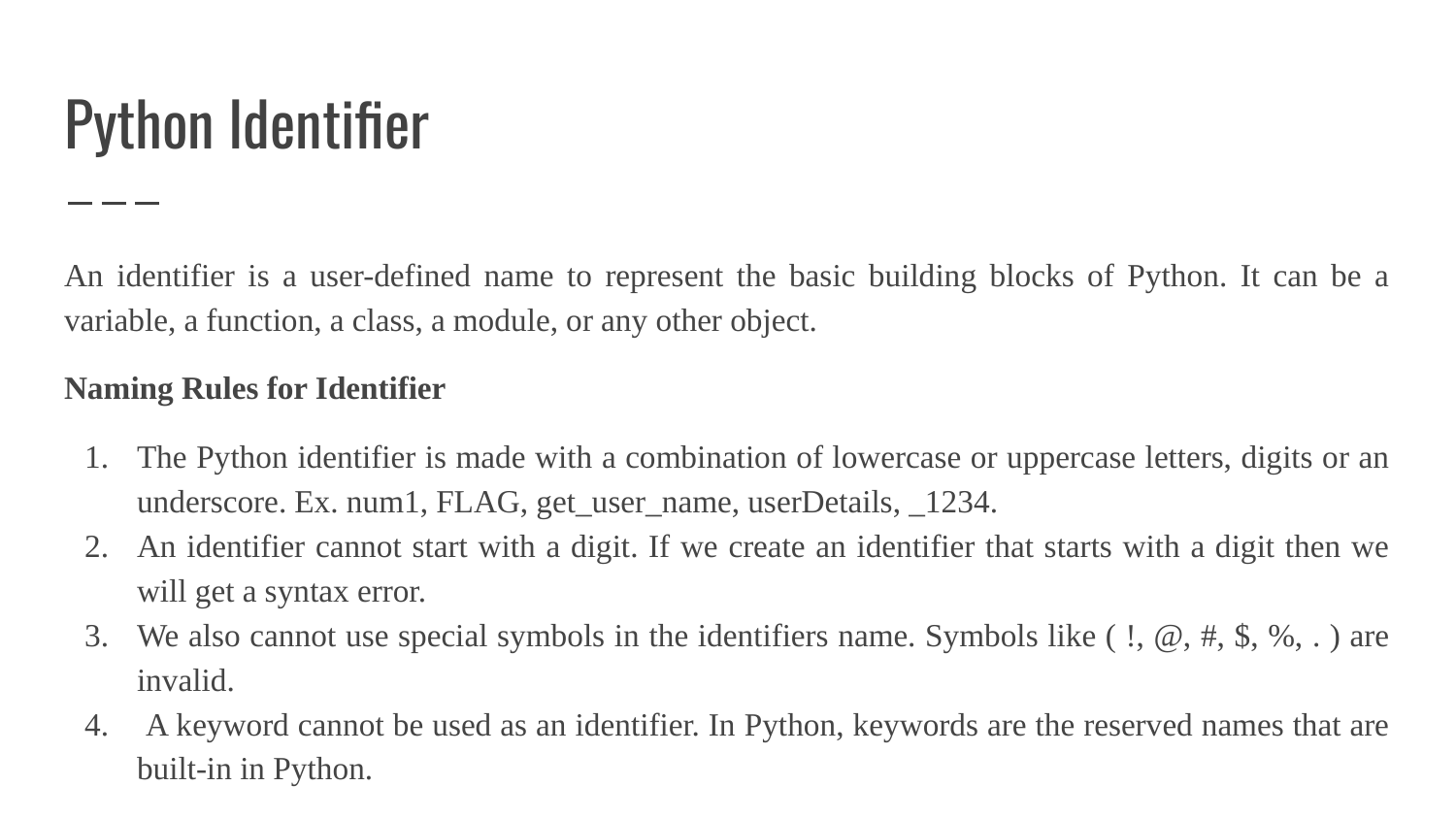

# Python Identifier
An identifier is a user-defined name to represent the basic building blocks of Python. It can be a variable, a function, a class, a module, or any other object.
Naming Rules for Identifier
The Python identifier is made with a combination of lowercase or uppercase letters, digits or an underscore. Ex. num1, FLAG, get_user_name, userDetails, _1234.
An identifier cannot start with a digit. If we create an identifier that starts with a digit then we will get a syntax error.
We also cannot use special symbols in the identifiers name. Symbols like ( !, @, #, $, %, . ) are invalid.
 A keyword cannot be used as an identifier. In Python, keywords are the reserved names that are built-in in Python.